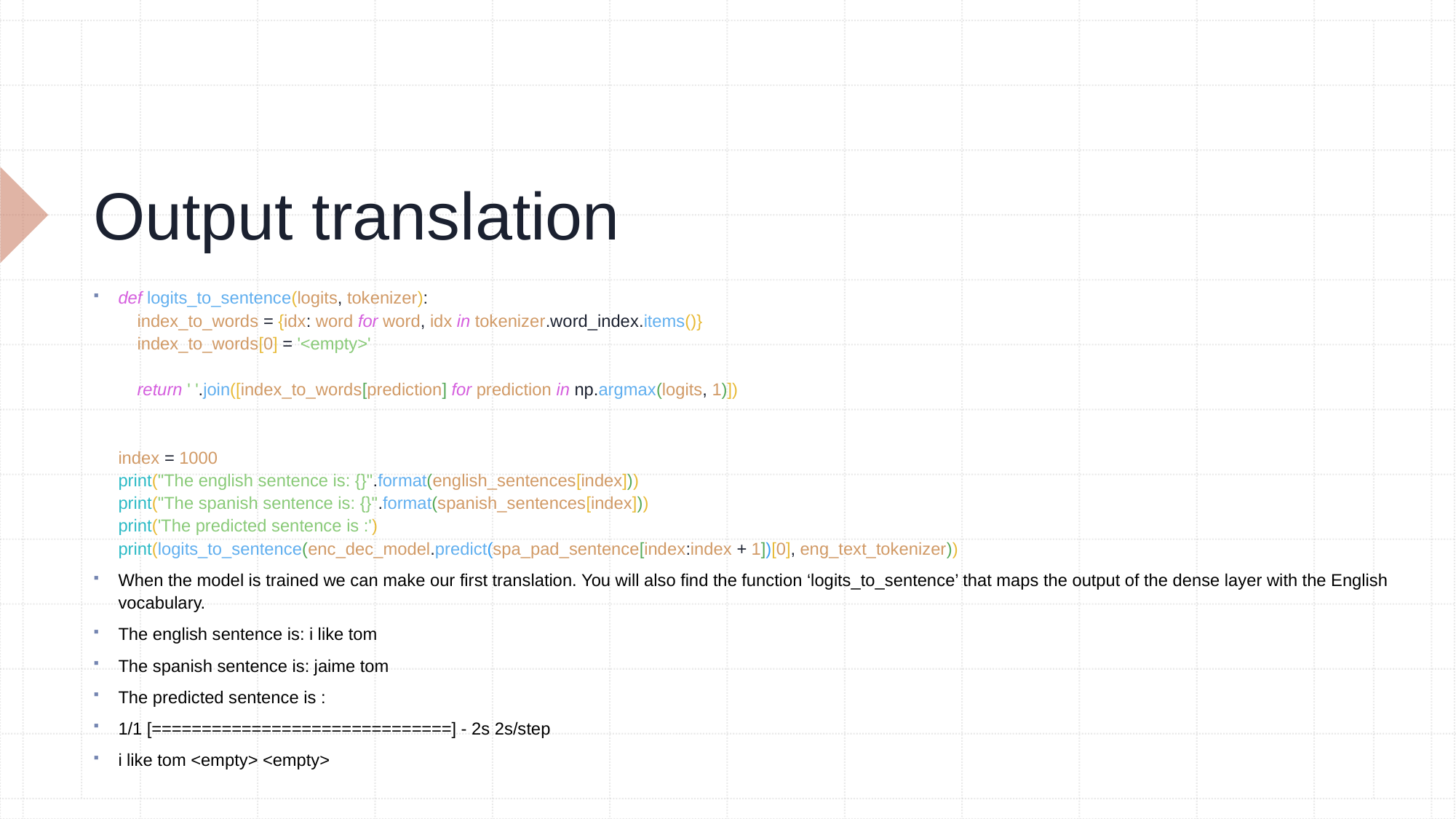

# Output translation
def logits_to_sentence(logits, tokenizer):
    index_to_words = {idx: word for word, idx in tokenizer.word_index.items()}
    index_to_words[0] = '<empty>'
    return ' '.join([index_to_words[prediction] for prediction in np.argmax(logits, 1)])
index = 1000
print("The english sentence is: {}".format(english_sentences[index]))
print("The spanish sentence is: {}".format(spanish_sentences[index]))
print('The predicted sentence is :')
print(logits_to_sentence(enc_dec_model.predict(spa_pad_sentence[index:index + 1])[0], eng_text_tokenizer))
When the model is trained we can make our first translation. You will also find the function ‘logits_to_sentence’ that maps the output of the dense layer with the English vocabulary.
The english sentence is: i like tom
The spanish sentence is: jaime tom
The predicted sentence is :
1/1 [==============================] - 2s 2s/step
i like tom <empty> <empty>